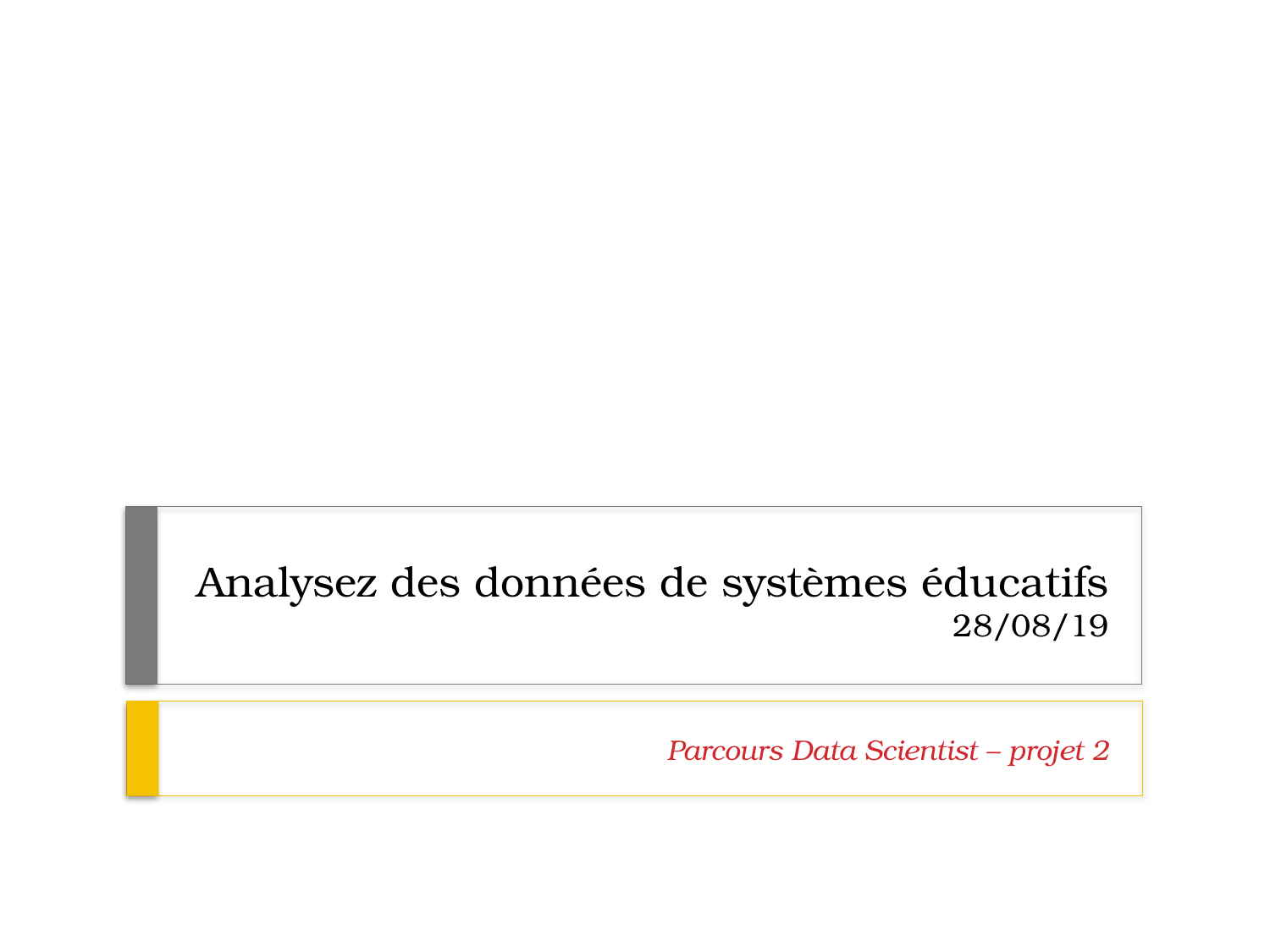

# Analysez des données de systèmes éducatifs 28/08/19
Parcours Data Scientist – projet 2